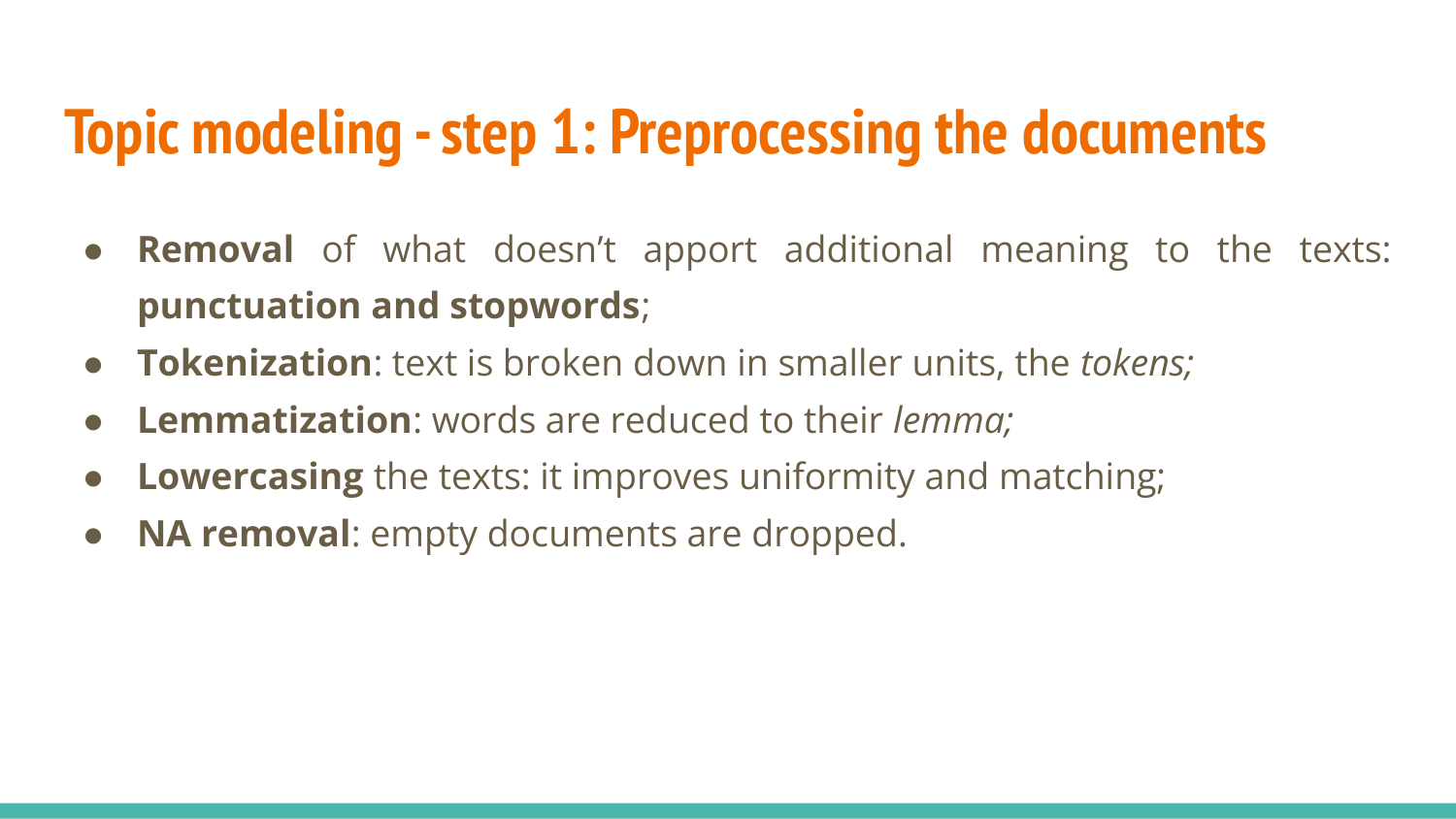

# Topic modeling - step 1: Preprocessing the documents
Removal of what doesn’t apport additional meaning to the texts: punctuation and stopwords;
Tokenization: text is broken down in smaller units, the tokens;
Lemmatization: words are reduced to their lemma;
Lowercasing the texts: it improves uniformity and matching;
NA removal: empty documents are dropped.